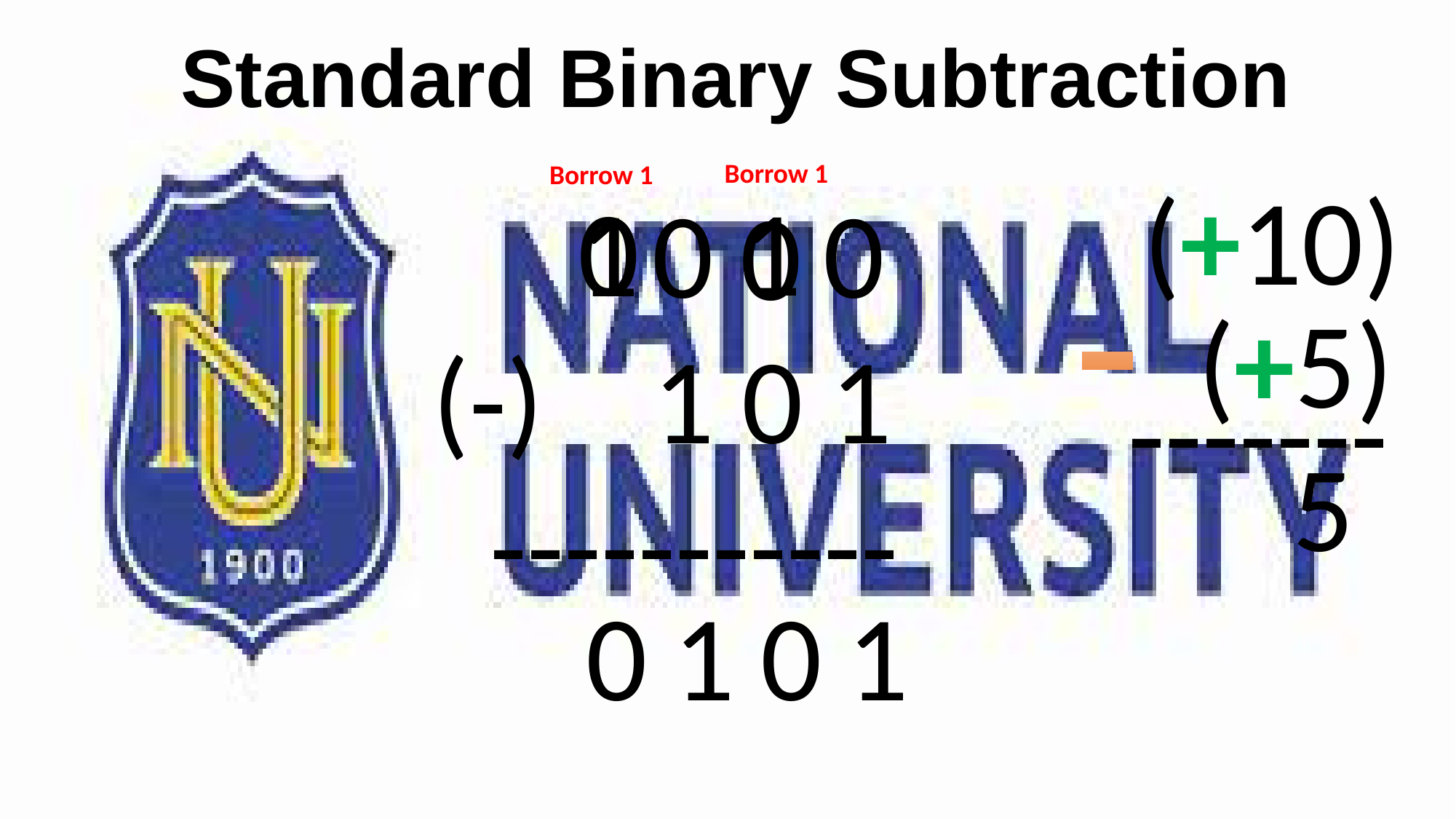

# Standard Binary Subtraction
Borrow 1
Borrow 1
(+10)
0
1
1
        0    0
(-)    1 0 1
                -----------
0
(+5)

-------
5
0
1
0
1